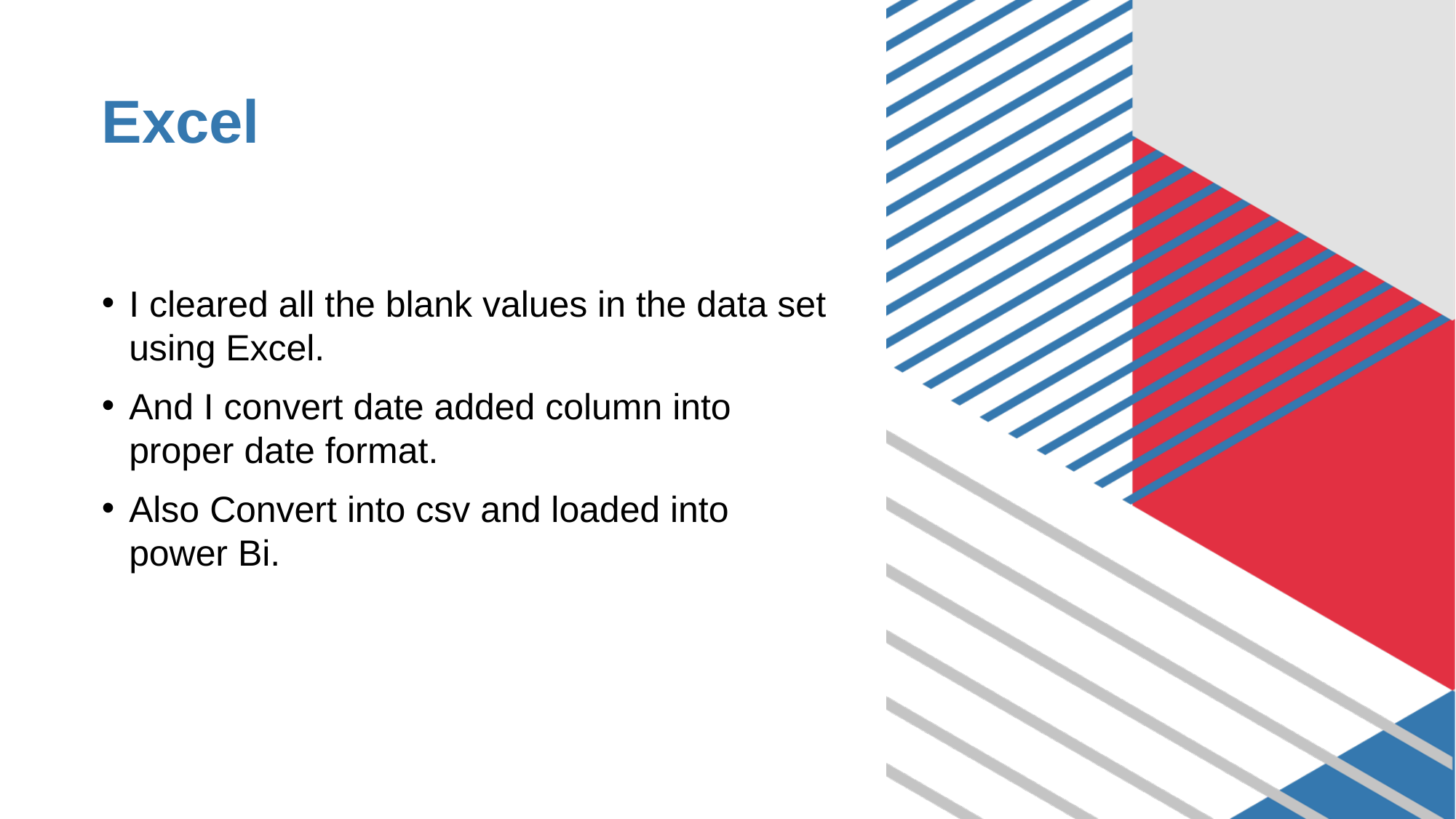

# Excel

I cleared all the blank values in the data set using Excel.
And I convert date added column into proper date format.
Also Convert into csv and loaded into power Bi.